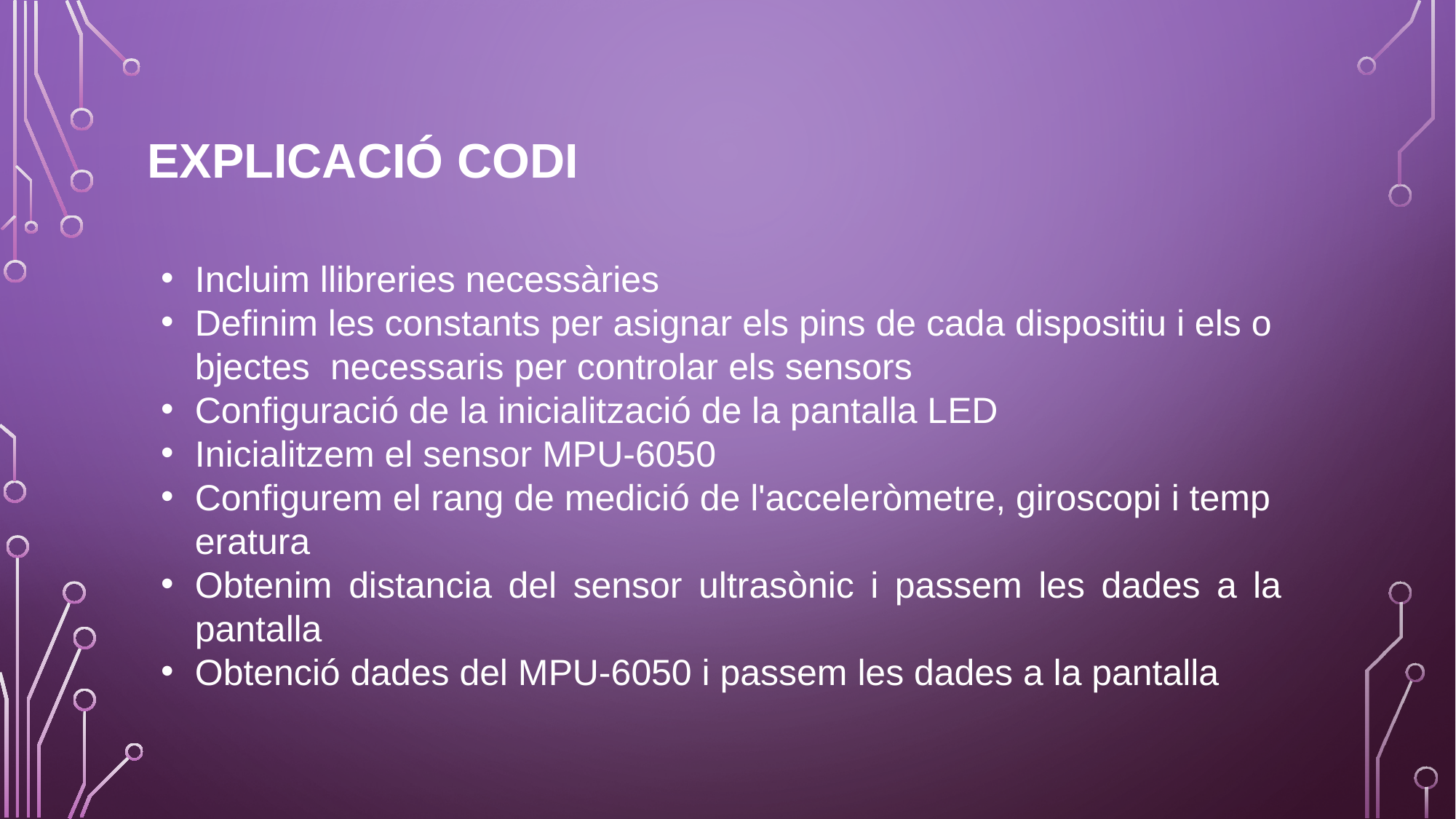

# EXPLICACIÓ CODI
Incluim llibreries necessàries
Definim les constants per asignar els pins de cada dispositiu i els objectes  necessaris per controlar els sensors
Configuració de la inicialització de la pantalla LED
Inicialitzem el sensor MPU-6050
Configurem el rang de medició de l'acceleròmetre, giroscopi i temperatura
Obtenim distancia del sensor ultrasònic i passem les dades a la pantalla
Obtenció dades del MPU-6050 i passem les dades a la pantalla